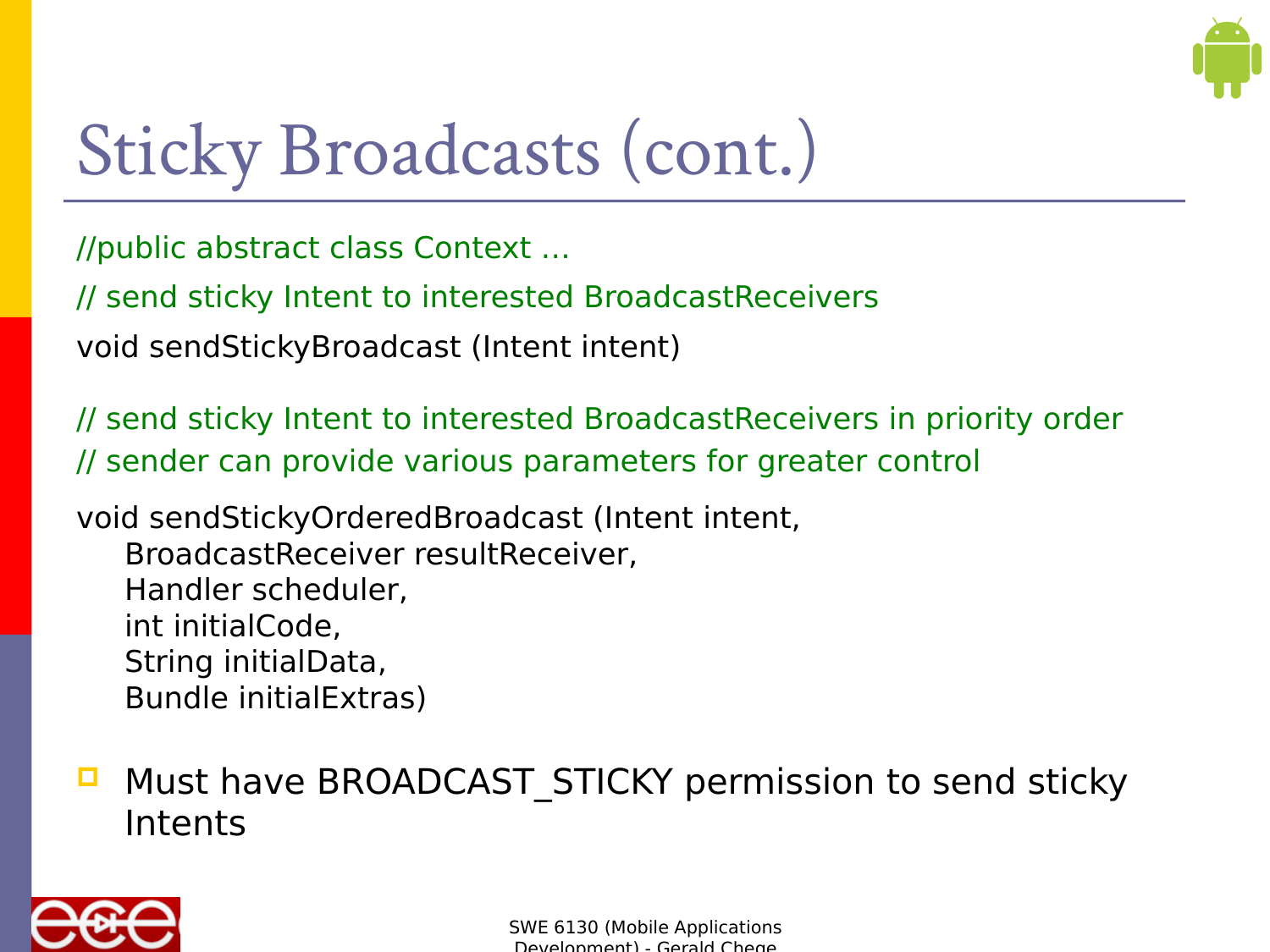

# Sticky Broadcasts (cont.)
//public abstract class Context …
// send sticky Intent to interested BroadcastReceivers
void sendStickyBroadcast (Intent intent)
// send sticky Intent to interested BroadcastReceivers in priority order
// sender can provide various parameters for greater control
void sendStickyOrderedBroadcast (Intent intent,
				BroadcastReceiver resultReceiver,
				Handler scheduler,
				int initialCode,
				String initialData,
				Bundle initialExtras)
Must have BROADCAST_STICKY permission to send sticky Intents

SWE 6130 (Mobile Applications Development) - Gerald Chege